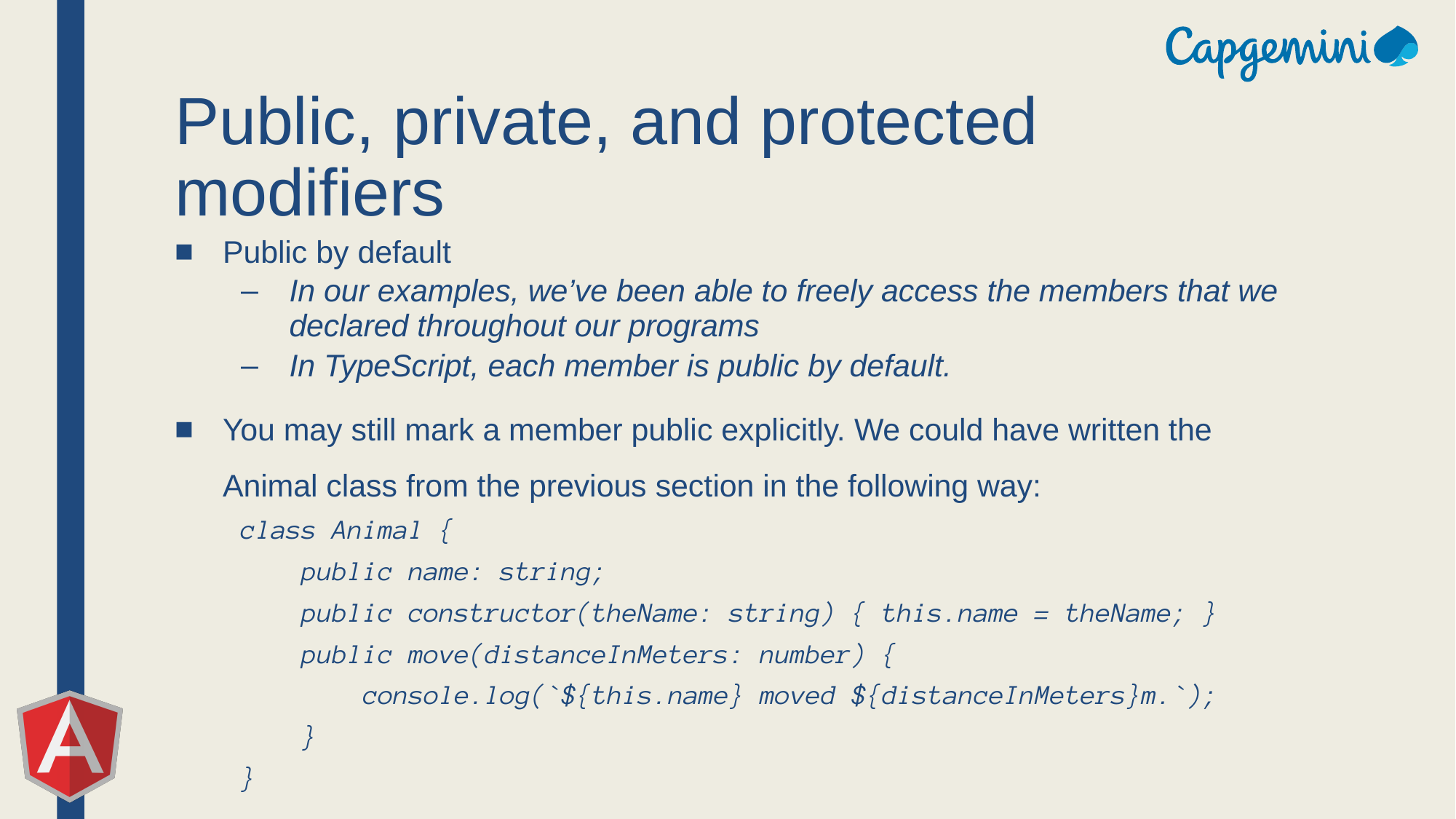

# Public, private, and protected modifiers
Public by default
In our examples, we’ve been able to freely access the members that we declared throughout our programs
In TypeScript, each member is public by default.
You may still mark a member public explicitly. We could have written the Animal class from the previous section in the following way:
class Animal {
    public name: string;
    public constructor(theName: string) { this.name = theName; }
    public move(distanceInMeters: number) {
        console.log(`${this.name} moved ${distanceInMeters}m.`);
    }
}